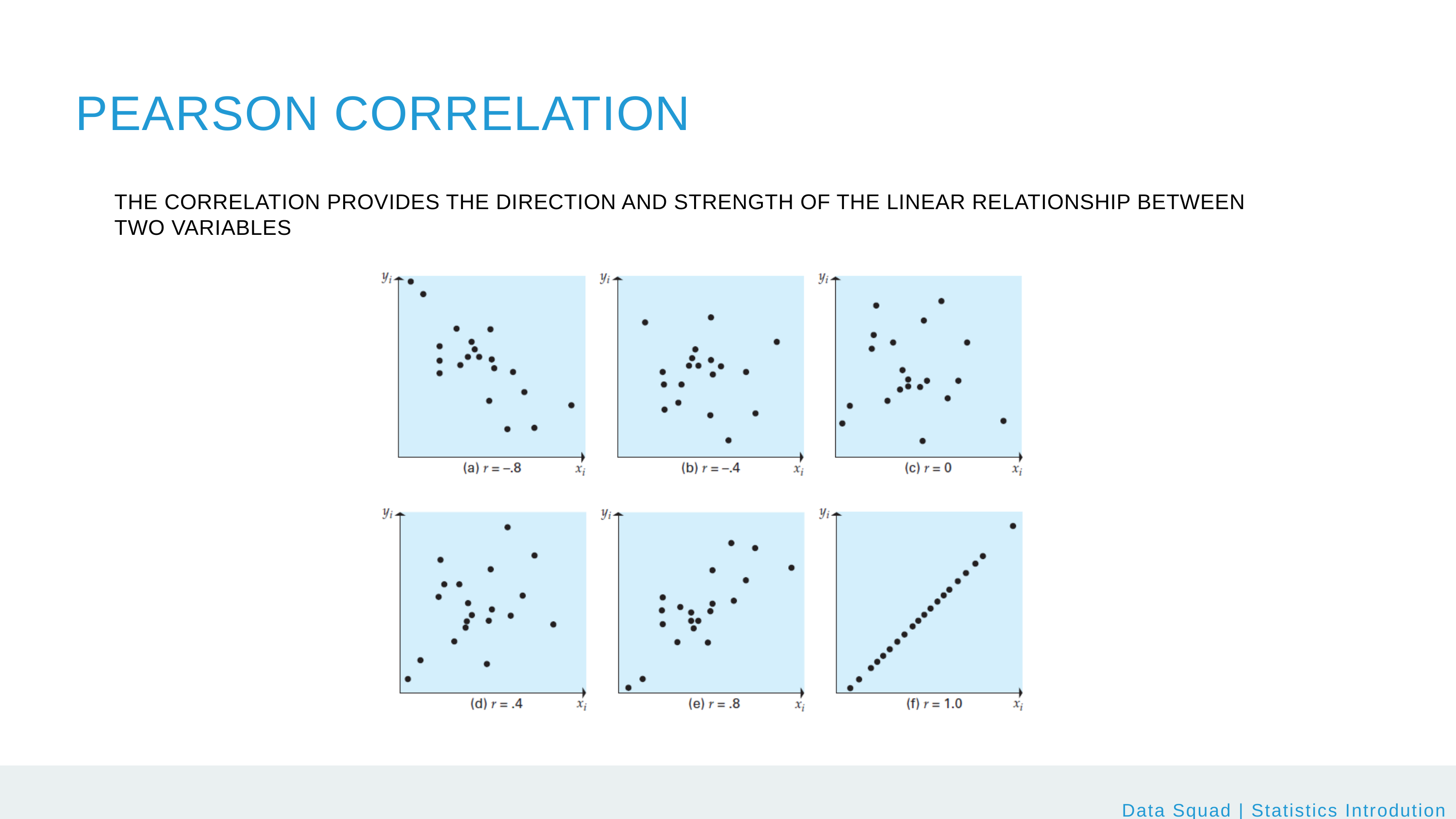

PEARSON CORRELATION
THE CORRELATION PROVIDES THE DIRECTION AND STRENGTH OF THE LINEAR RELATIONSHIP BETWEEN TWO VARIABLES

Data Squad | Statistics Introdution

Data Squad | Statistics Introdution